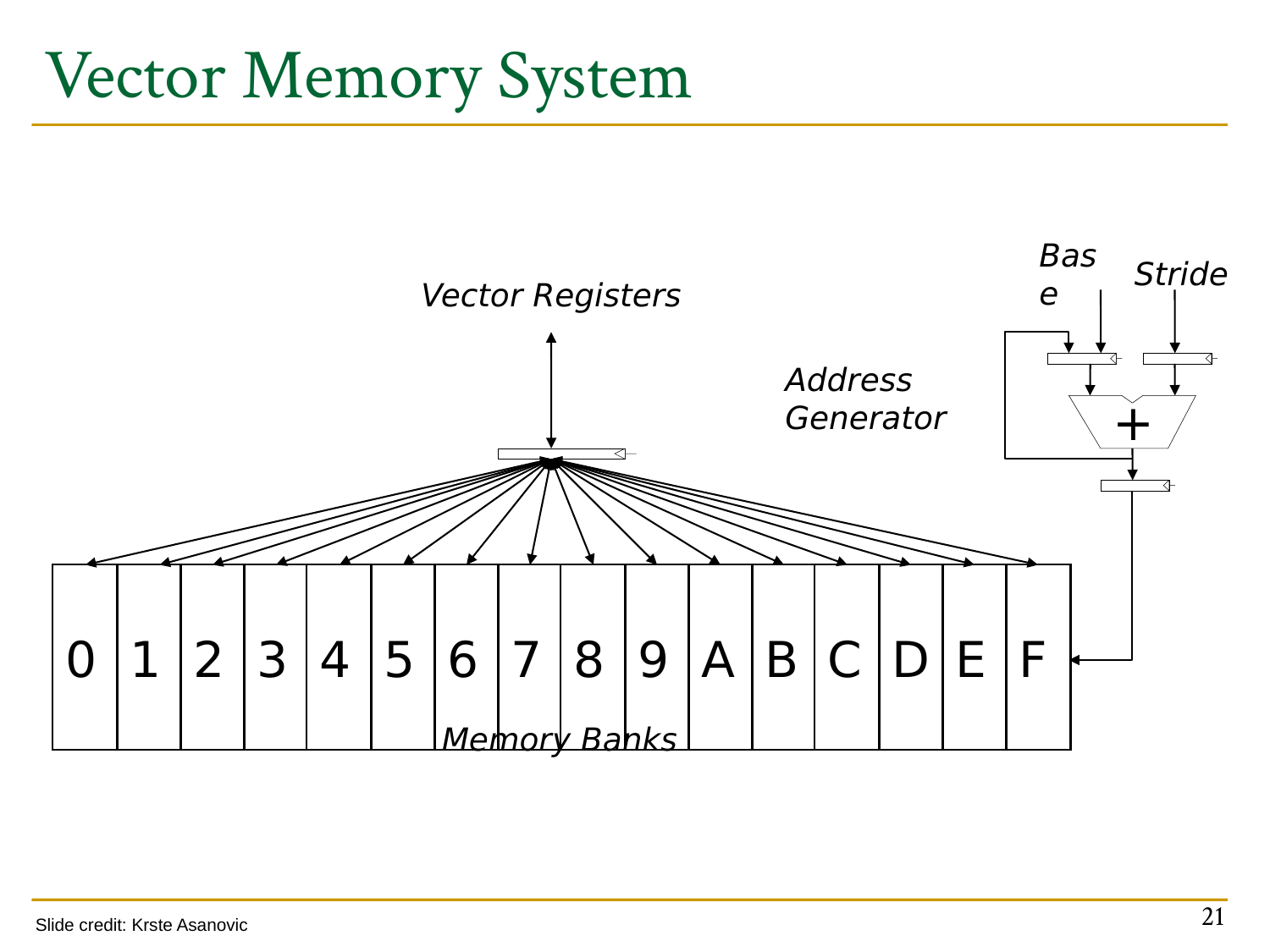

# Vector Memory System

Stride
Base
Vector Registers

0
1
2
3
4
5
6
7
8
9
A
B
C
D
E
F

Address Generator

+

Memory Banks
21
Slide credit: Krste Asanovic